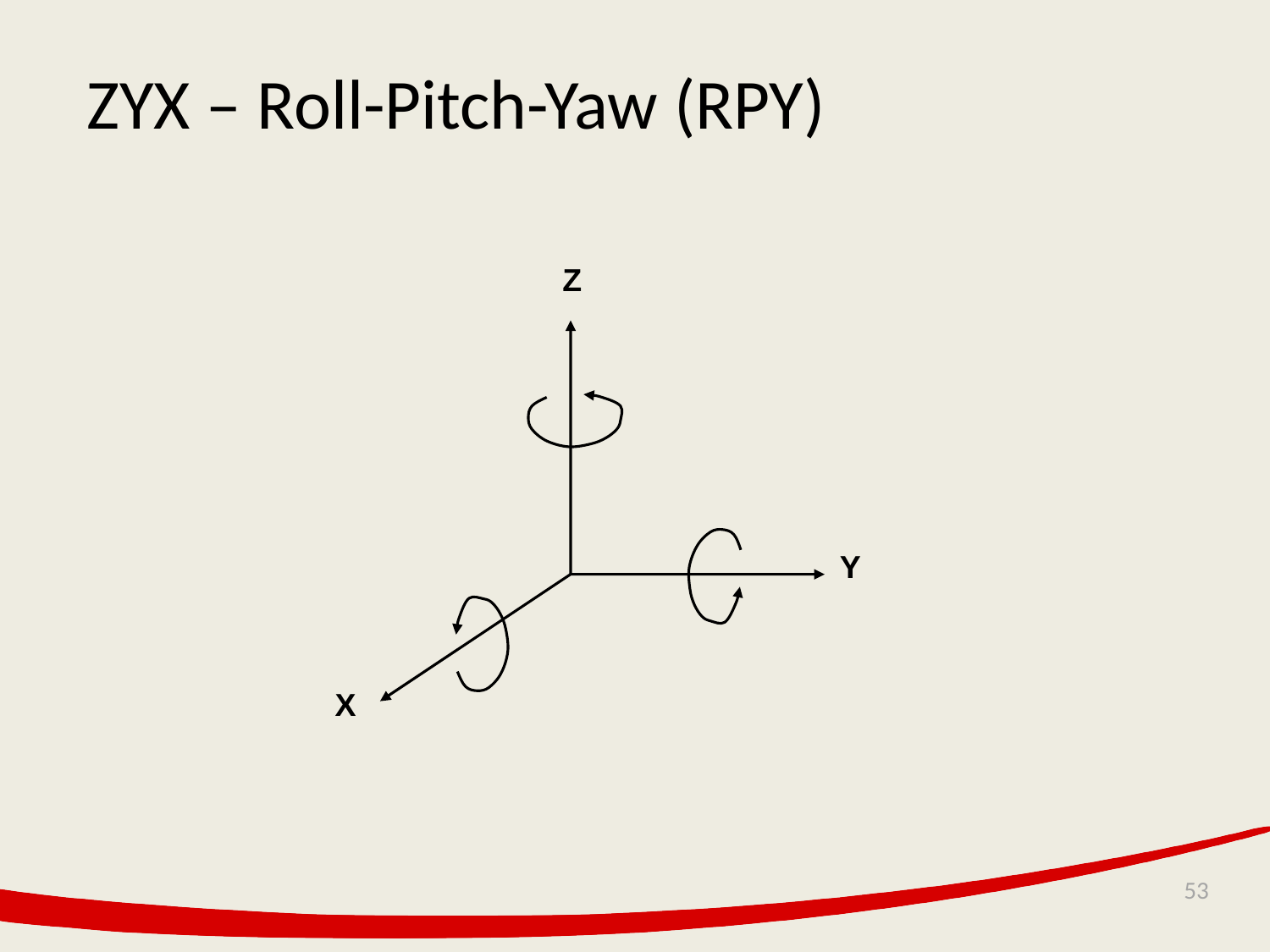

# ZYX – Roll-Pitch-Yaw (RPY)
Z

Y
X